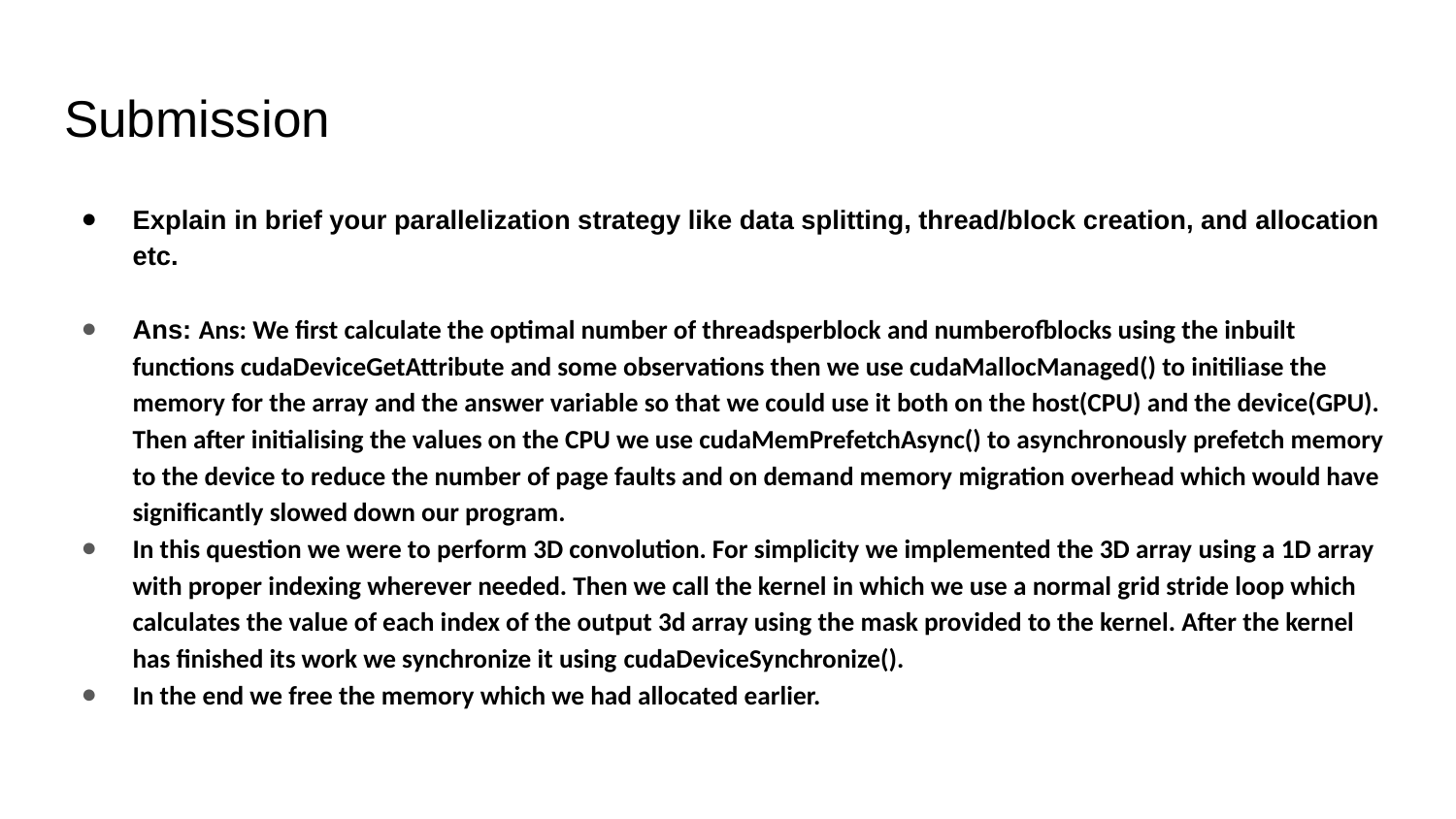

# Submission
Explain in brief your parallelization strategy like data splitting, thread/block creation, and allocation etc.

Ans: Ans: We first calculate the optimal number of threadsperblock and numberofblocks using the inbuilt functions cudaDeviceGetAttribute and some observations then we use cudaMallocManaged() to initiliase the memory for the array and the answer variable so that we could use it both on the host(CPU) and the device(GPU). Then after initialising the values on the CPU we use cudaMemPrefetchAsync() to asynchronously prefetch memory to the device to reduce the number of page faults and on demand memory migration overhead which would have significantly slowed down our program.
In this question we were to perform 3D convolution. For simplicity we implemented the 3D array using a 1D array with proper indexing wherever needed. Then we call the kernel in which we use a normal grid stride loop which calculates the value of each index of the output 3d array using the mask provided to the kernel. After the kernel has finished its work we synchronize it using cudaDeviceSynchronize().
In the end we free the memory which we had allocated earlier.